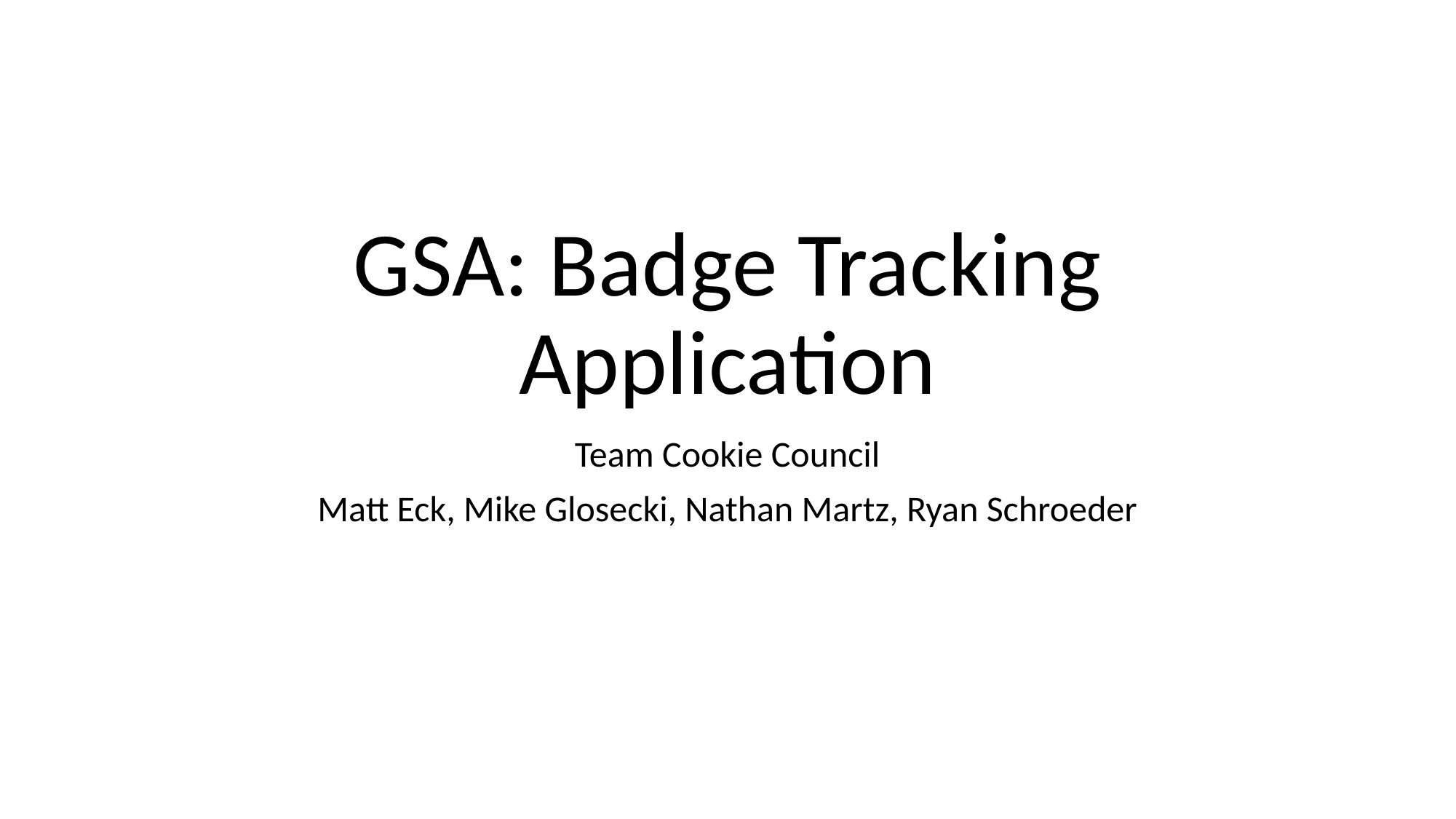

# GSA: Badge Tracking Application
Team Cookie Council
Matt Eck, Mike Glosecki, Nathan Martz, Ryan Schroeder